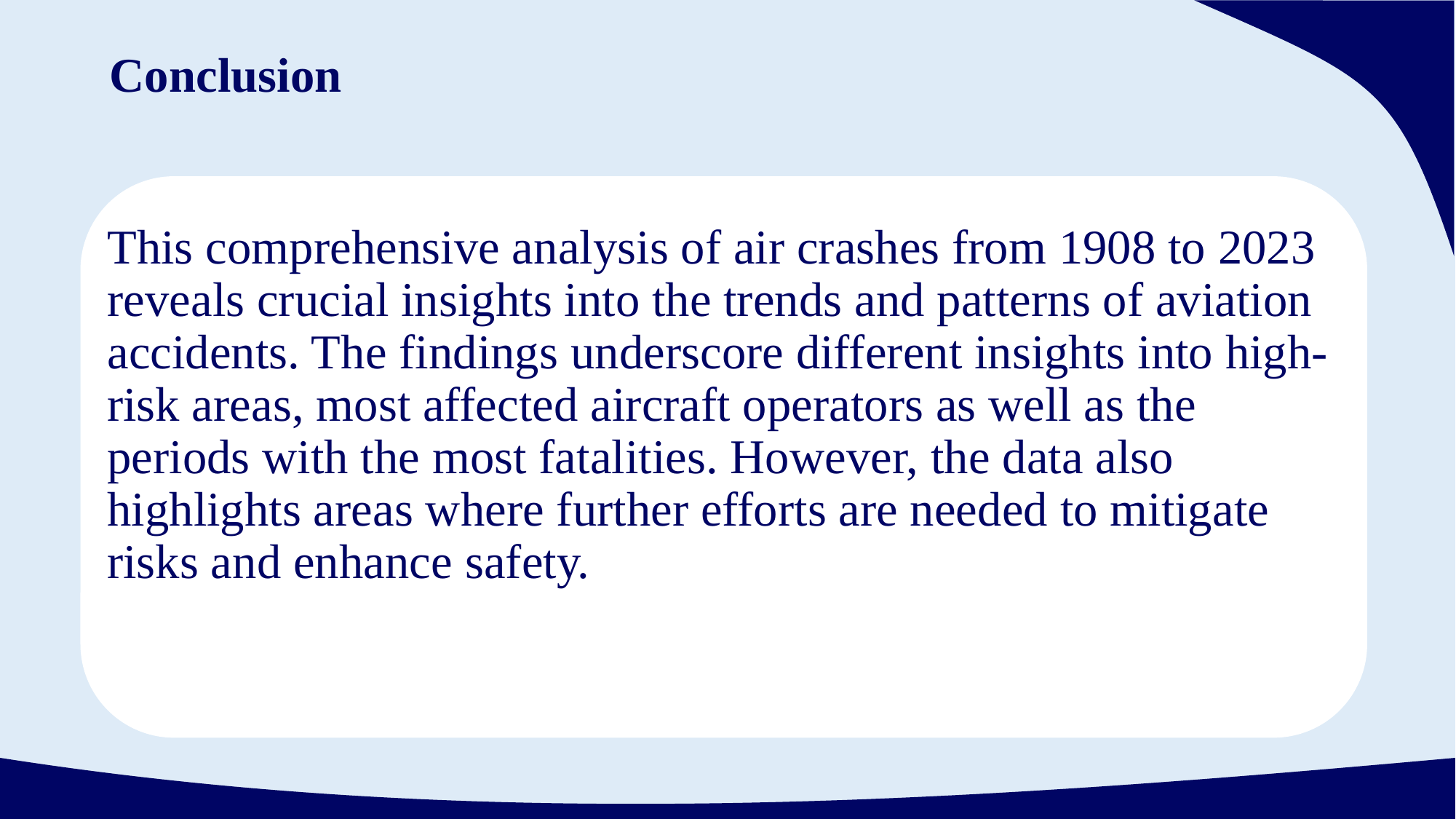

# Conclusion

This comprehensive analysis of air crashes from 1908 to 2023 reveals crucial insights into the trends and patterns of aviation accidents. The findings underscore different insights into high-risk areas, most affected aircraft operators as well as the periods with the most fatalities. However, the data also highlights areas where further efforts are needed to mitigate risks and enhance safety.